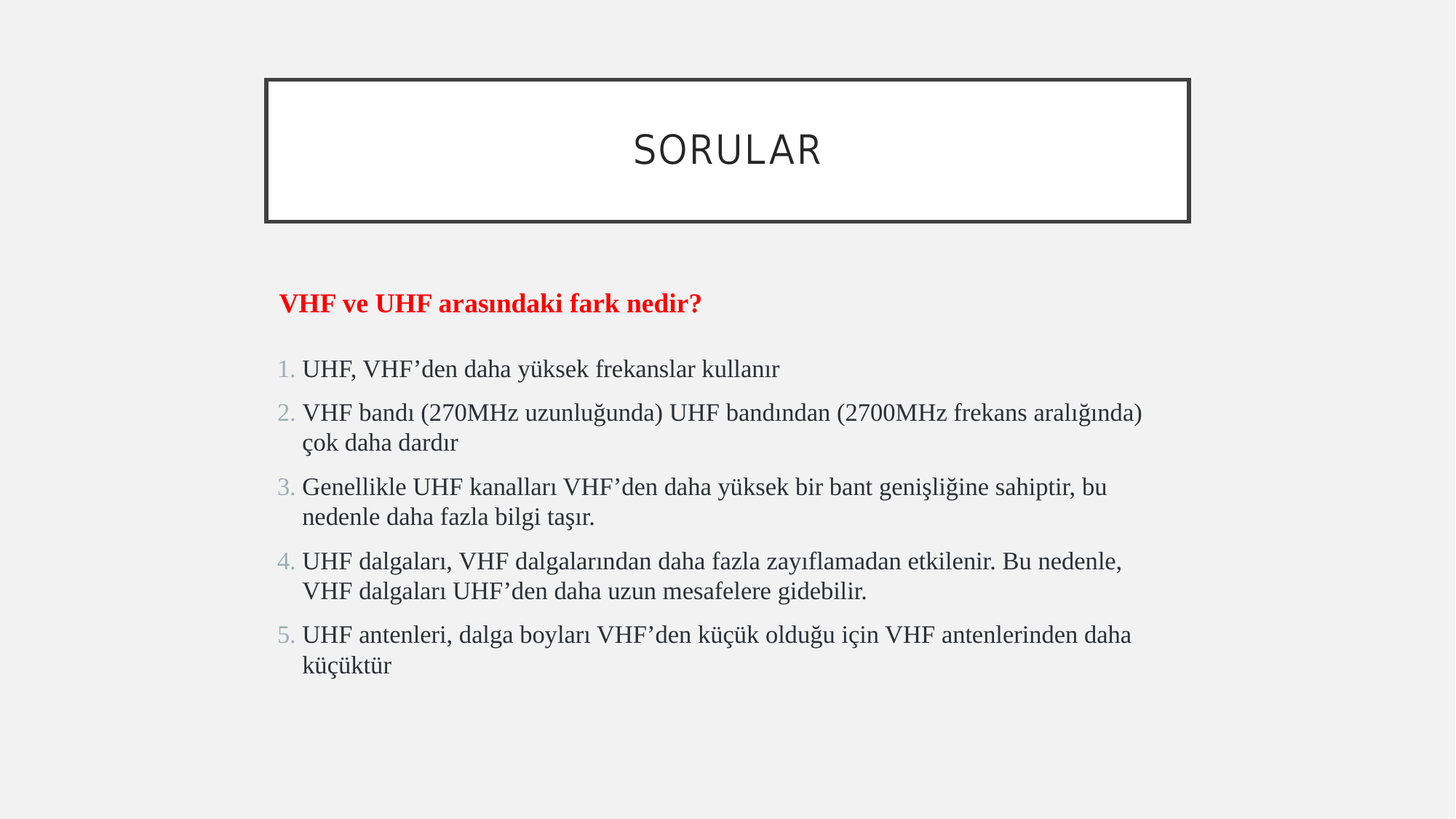

# sorular
VHF ve UHF arasındaki fark nedir?
UHF, VHF’den daha yüksek frekanslar kullanır
VHF bandı (270MHz uzunluğunda) UHF bandından (2700MHz frekans aralığında) çok daha dardır
Genellikle UHF kanalları VHF’den daha yüksek bir bant genişliğine sahiptir, bu nedenle daha fazla bilgi taşır.
UHF dalgaları, VHF dalgalarından daha fazla zayıflamadan etkilenir. Bu nedenle, VHF dalgaları UHF’den daha uzun mesafelere gidebilir.
UHF antenleri, dalga boyları VHF’den küçük olduğu için VHF antenlerinden daha küçüktür